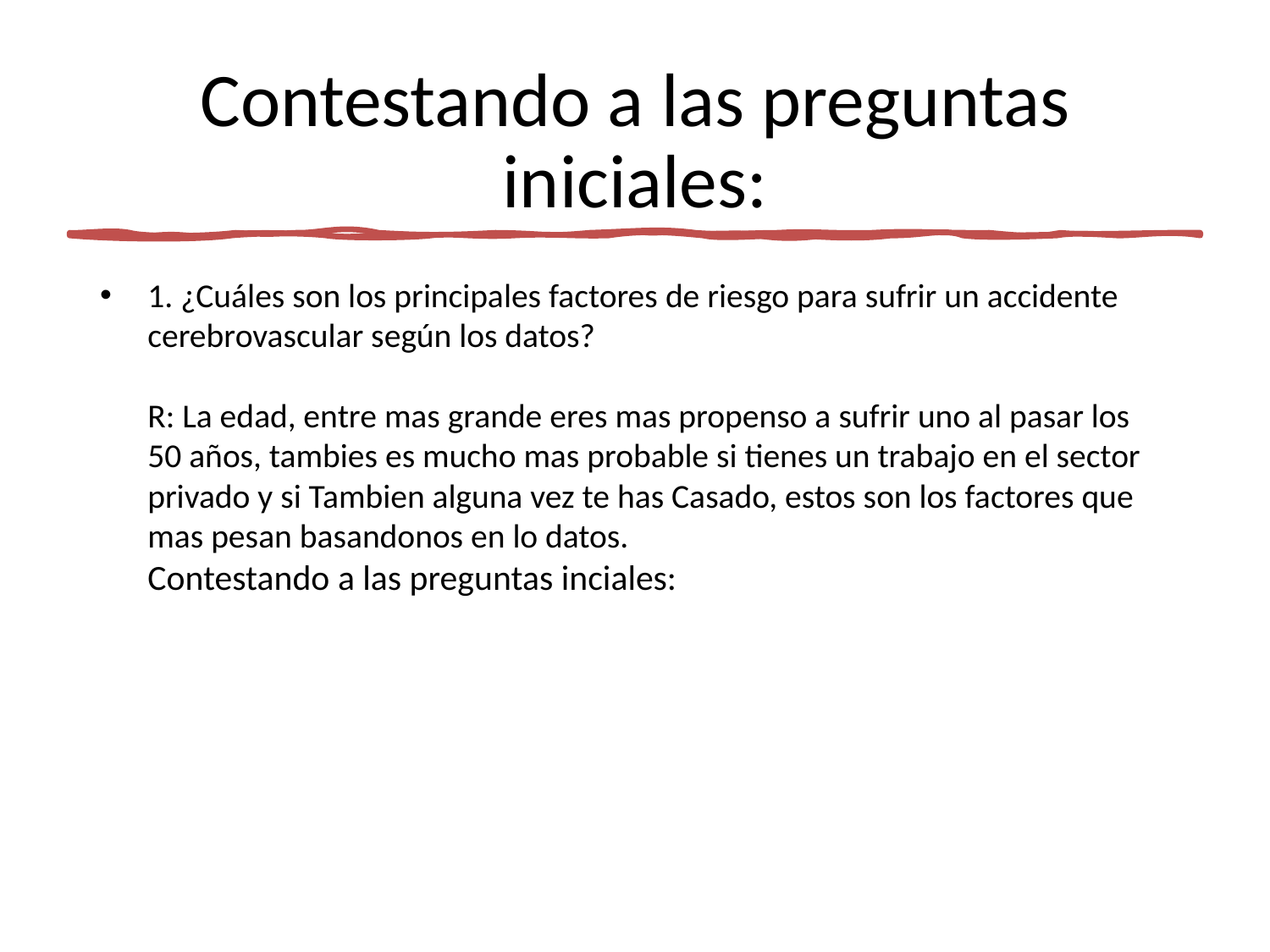

# Contestando a las preguntas iniciales:

1. ¿Cuáles son los principales factores de riesgo para sufrir un accidente cerebrovascular según los datos?
R: La edad, entre mas grande eres mas propenso a sufrir uno al pasar los 50 años, tambies es mucho mas probable si tienes un trabajo en el sector privado y si Tambien alguna vez te has Casado, estos son los factores que mas pesan basandonos en lo datos.
Contestando a las preguntas inciales: